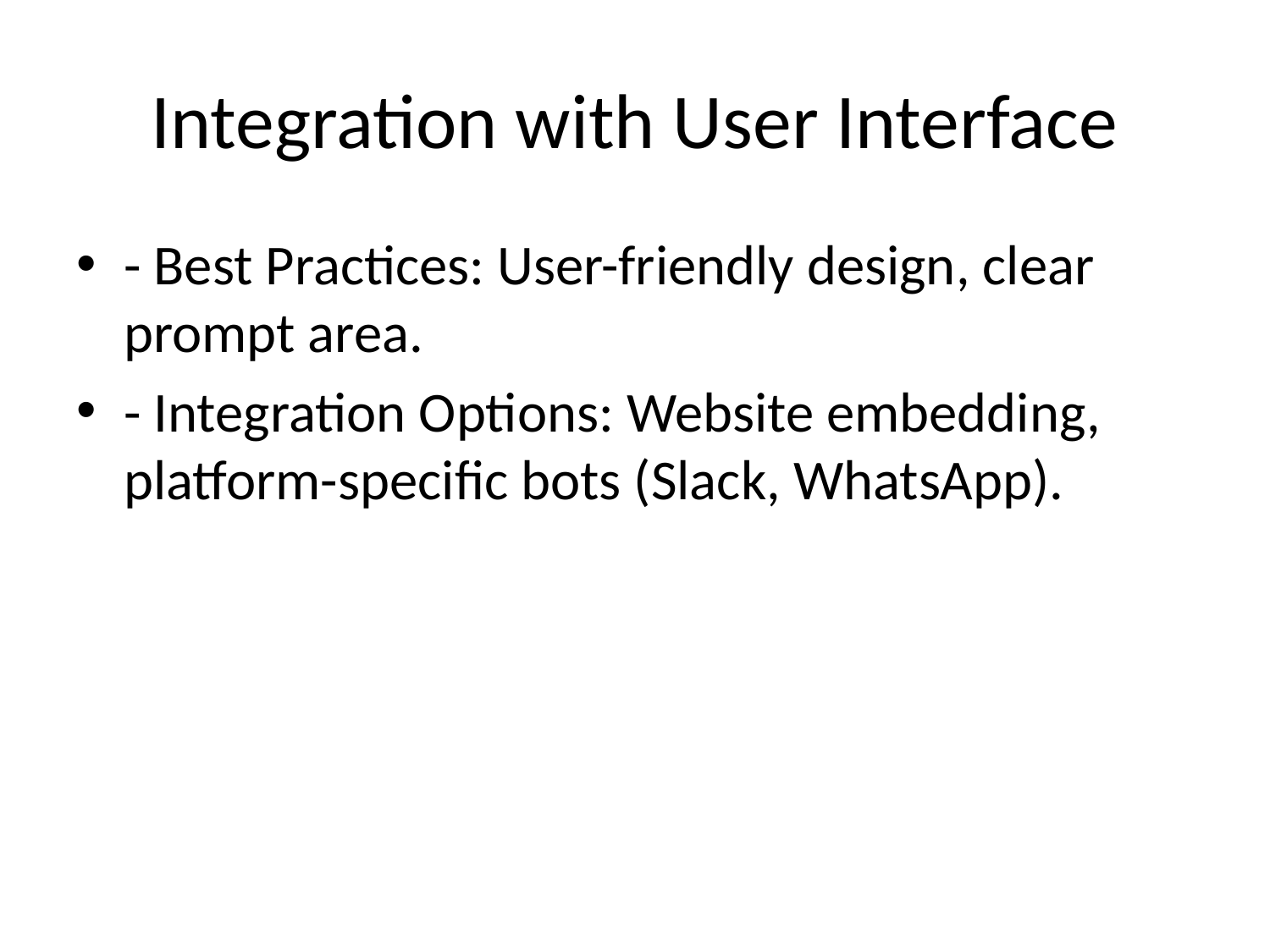

# Integration with User Interface
- Best Practices: User-friendly design, clear prompt area.
- Integration Options: Website embedding, platform-specific bots (Slack, WhatsApp).